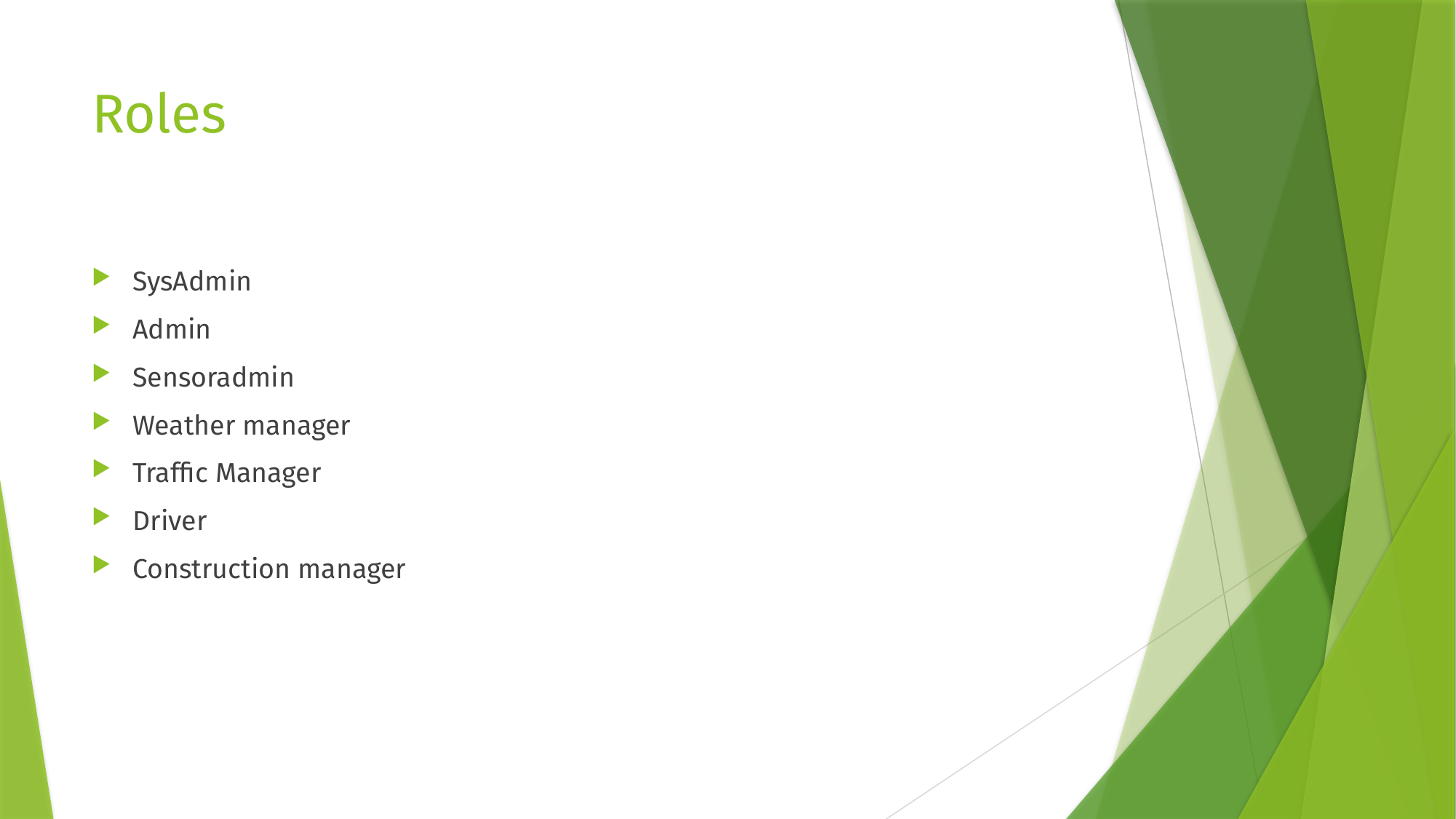

# Roles
SysAdmin
Admin
Sensoradmin
Weather manager
Traffic Manager
Driver
Construction manager